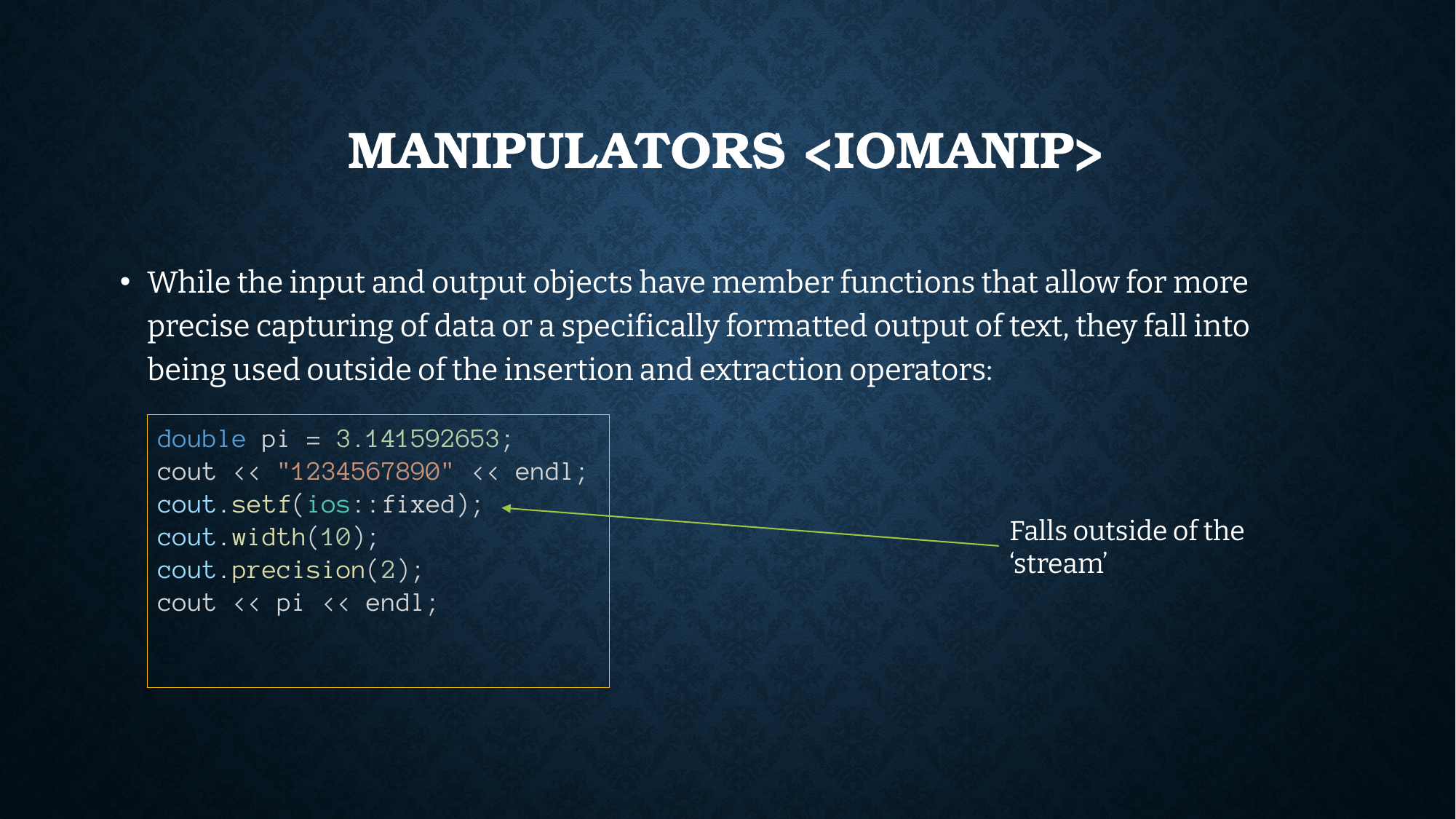

# Manipulators <iomanip>
While the input and output objects have member functions that allow for more precise capturing of data or a specifically formatted output of text, they fall into being used outside of the insertion and extraction operators:

double pi = 3.141592653;
cout << "1234567890" << endl;
cout.setf(ios::fixed);
cout.width(10);
cout.precision(2);
cout << pi << endl;

Falls outside of the ‘stream’